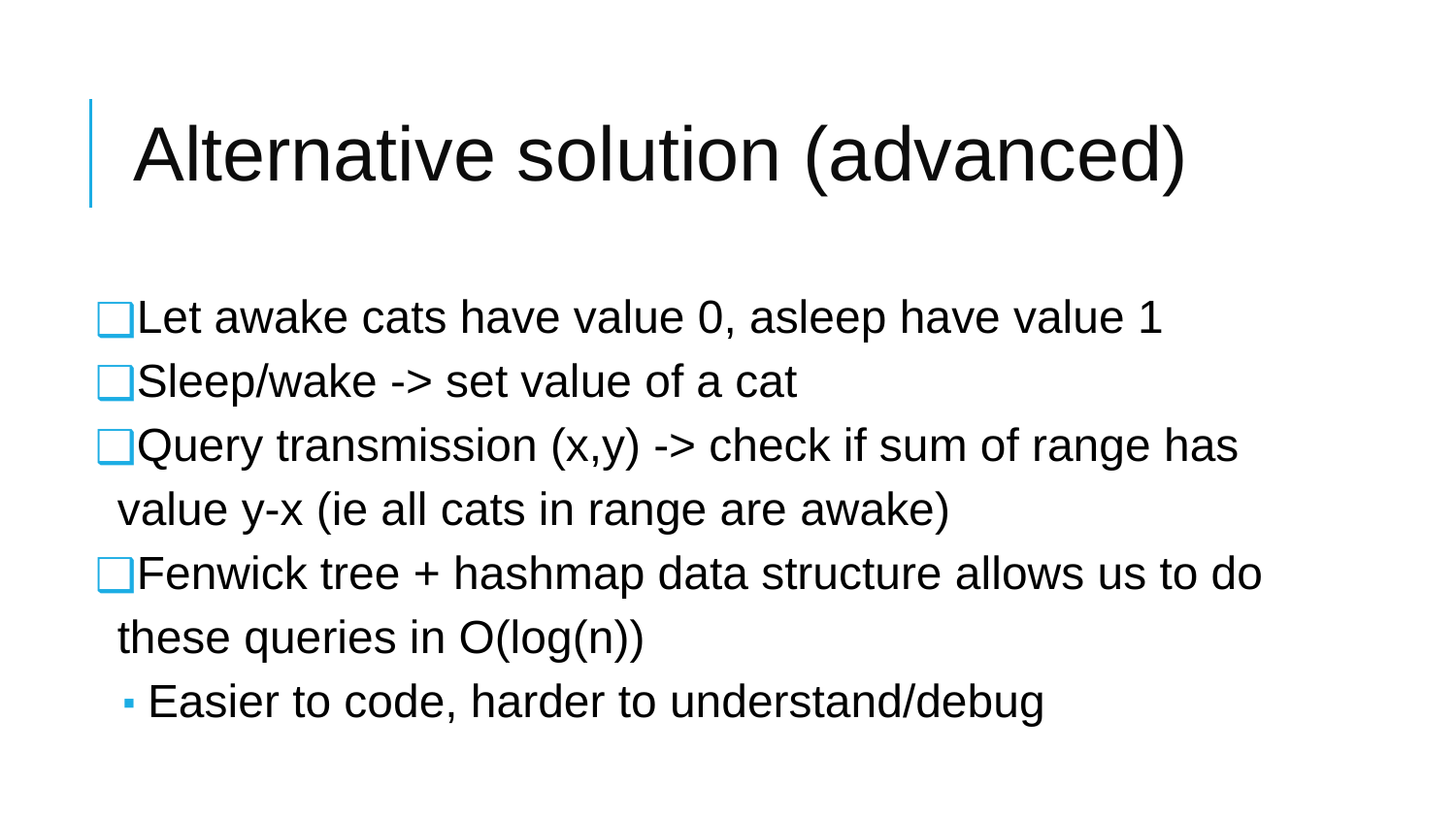

# Alternative solution (advanced)
Let awake cats have value 0, asleep have value 1
Sleep/wake -> set value of a cat
Query transmission (x,y) -> check if sum of range has value y-x (ie all cats in range are awake)
Fenwick tree + hashmap data structure allows us to do these queries in O(log(n))
Easier to code, harder to understand/debug